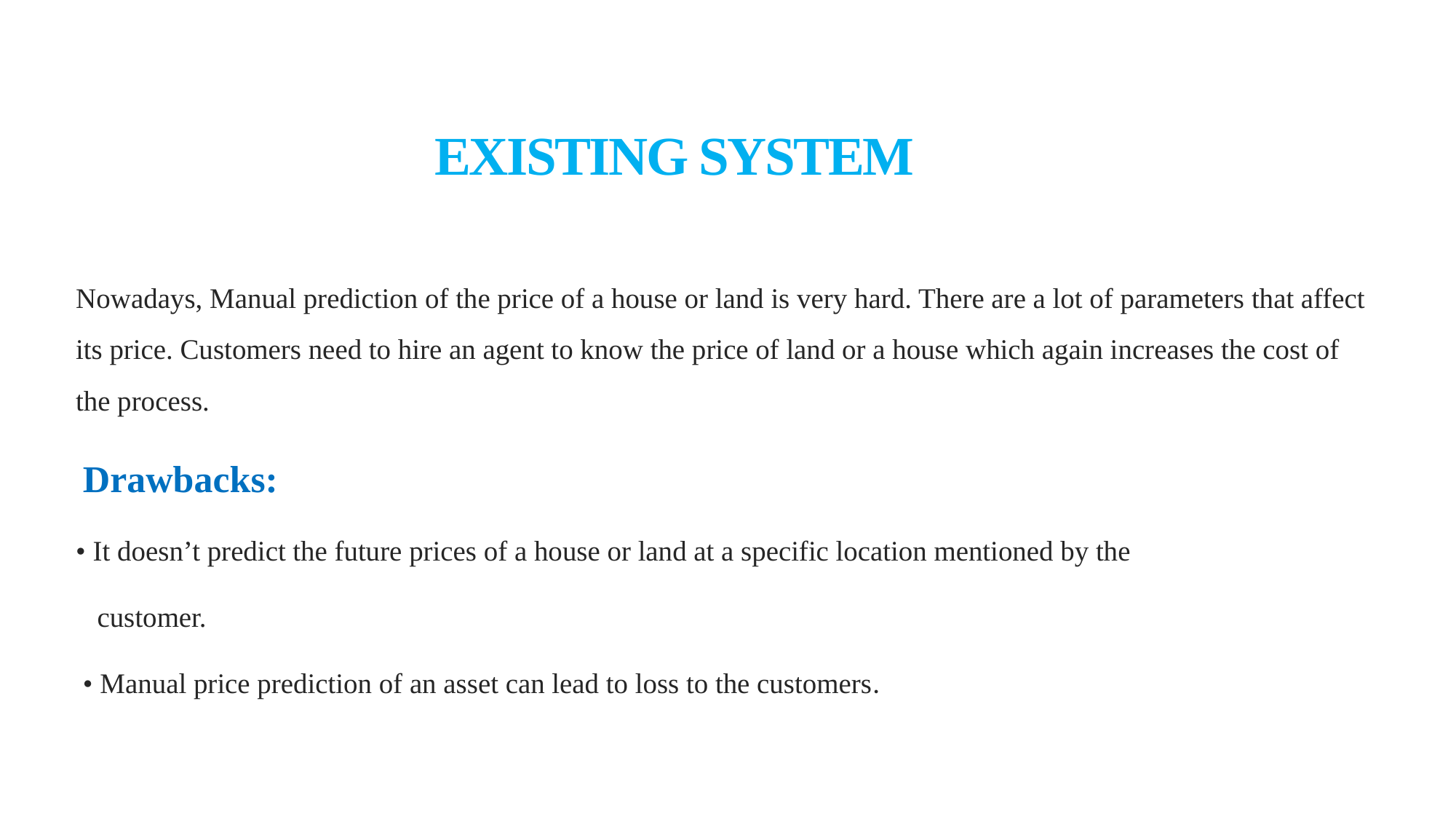

# EXISTING SYSTEM
Nowadays, Manual prediction of the price of a house or land is very hard. There are a lot of parameters that affect its price. Customers need to hire an agent to know the price of land or a house which again increases the cost of the process.
 Drawbacks:
• It doesn’t predict the future prices of a house or land at a specific location mentioned by the
   customer.
 • Manual price prediction of an asset can lead to loss to the customers.